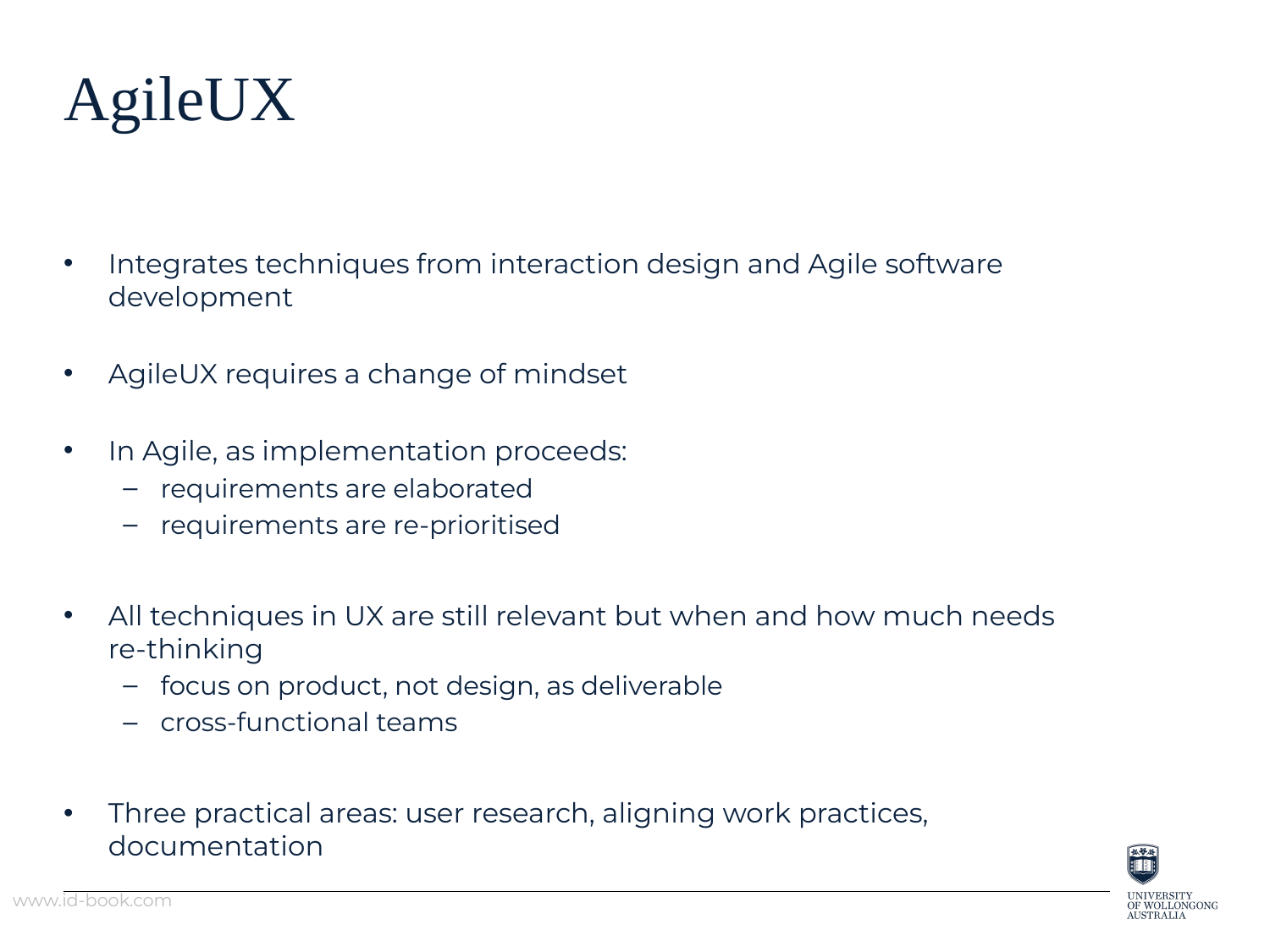

# AgileUX
Integrates techniques from interaction design and Agile software development

AgileUX requires a change of mindset

In Agile, as implementation proceeds:
requirements are elaborated
requirements are re-prioritised

All techniques in UX are still relevant but when and how much needs re-thinking
focus on product, not design, as deliverable
cross-functional teams

Three practical areas: user research, aligning work practices, documentation
www.id-book.com